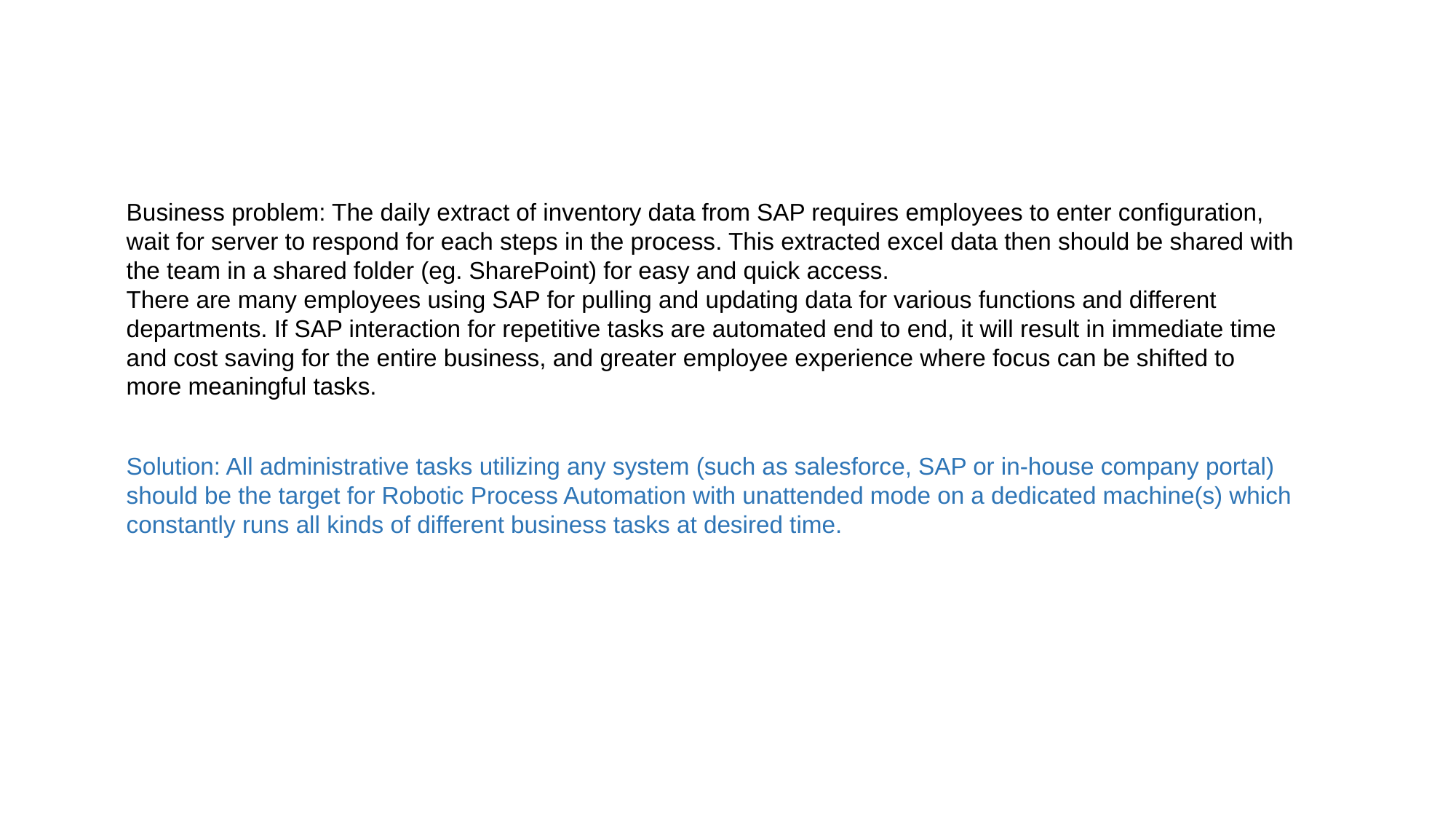

Business problem: The daily extract of inventory data from SAP requires employees to enter configuration, wait for server to respond for each steps in the process. This extracted excel data then should be shared with the team in a shared folder (eg. SharePoint) for easy and quick access.
There are many employees using SAP for pulling and updating data for various functions and different departments. If SAP interaction for repetitive tasks are automated end to end, it will result in immediate time and cost saving for the entire business, and greater employee experience where focus can be shifted to more meaningful tasks.
Solution: All administrative tasks utilizing any system (such as salesforce, SAP or in-house company portal) should be the target for Robotic Process Automation with unattended mode on a dedicated machine(s) which constantly runs all kinds of different business tasks at desired time.